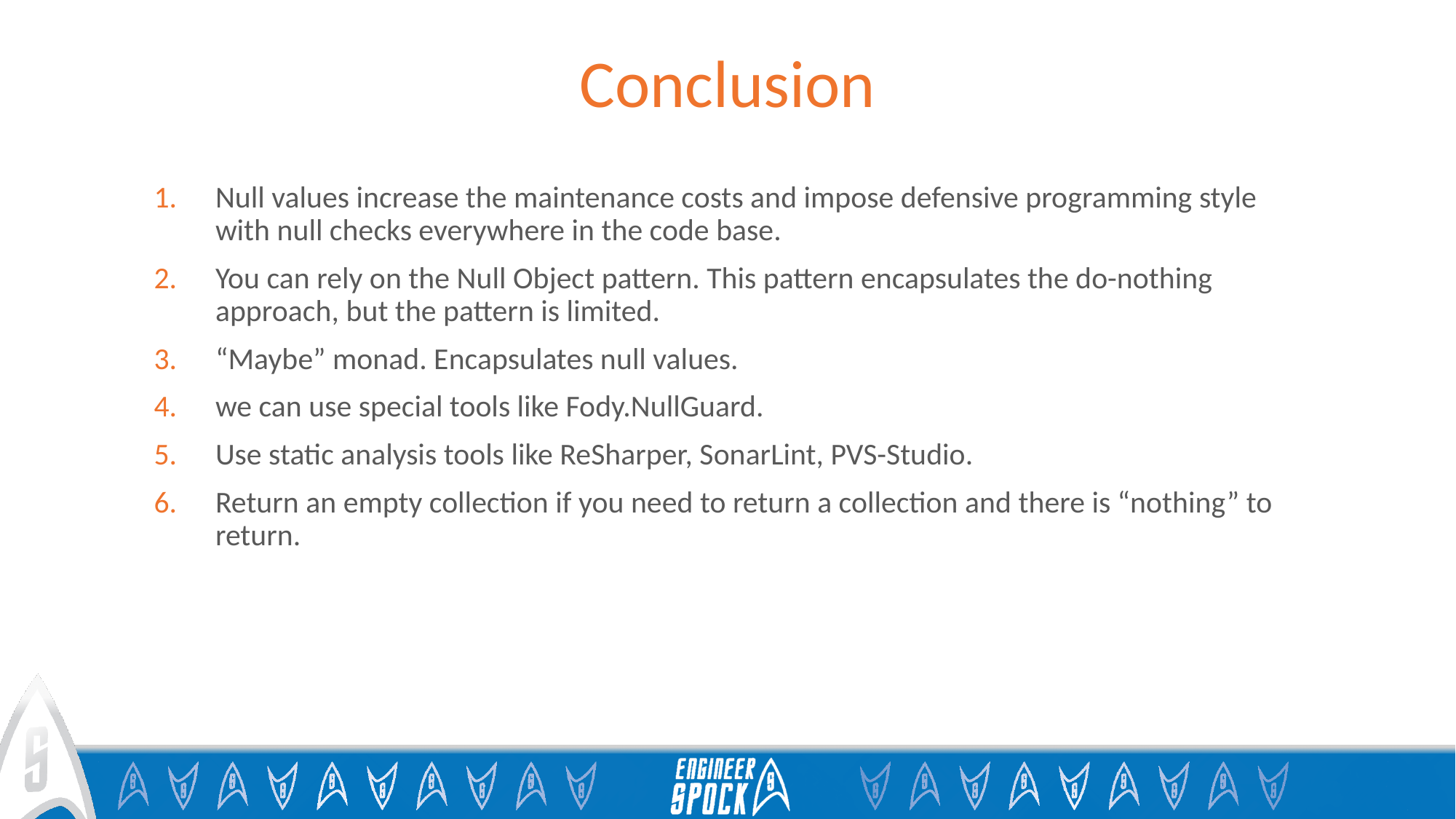

# Conclusion
Null values increase the maintenance costs and impose defensive programming style with null checks everywhere in the code base.
You can rely on the Null Object pattern. This pattern encapsulates the do-nothing approach, but the pattern is limited.
“Maybe” monad. Encapsulates null values.
we can use special tools like Fody.NullGuard.
Use static analysis tools like ReSharper, SonarLint, PVS-Studio.
Return an empty collection if you need to return a collection and there is “nothing” to return.